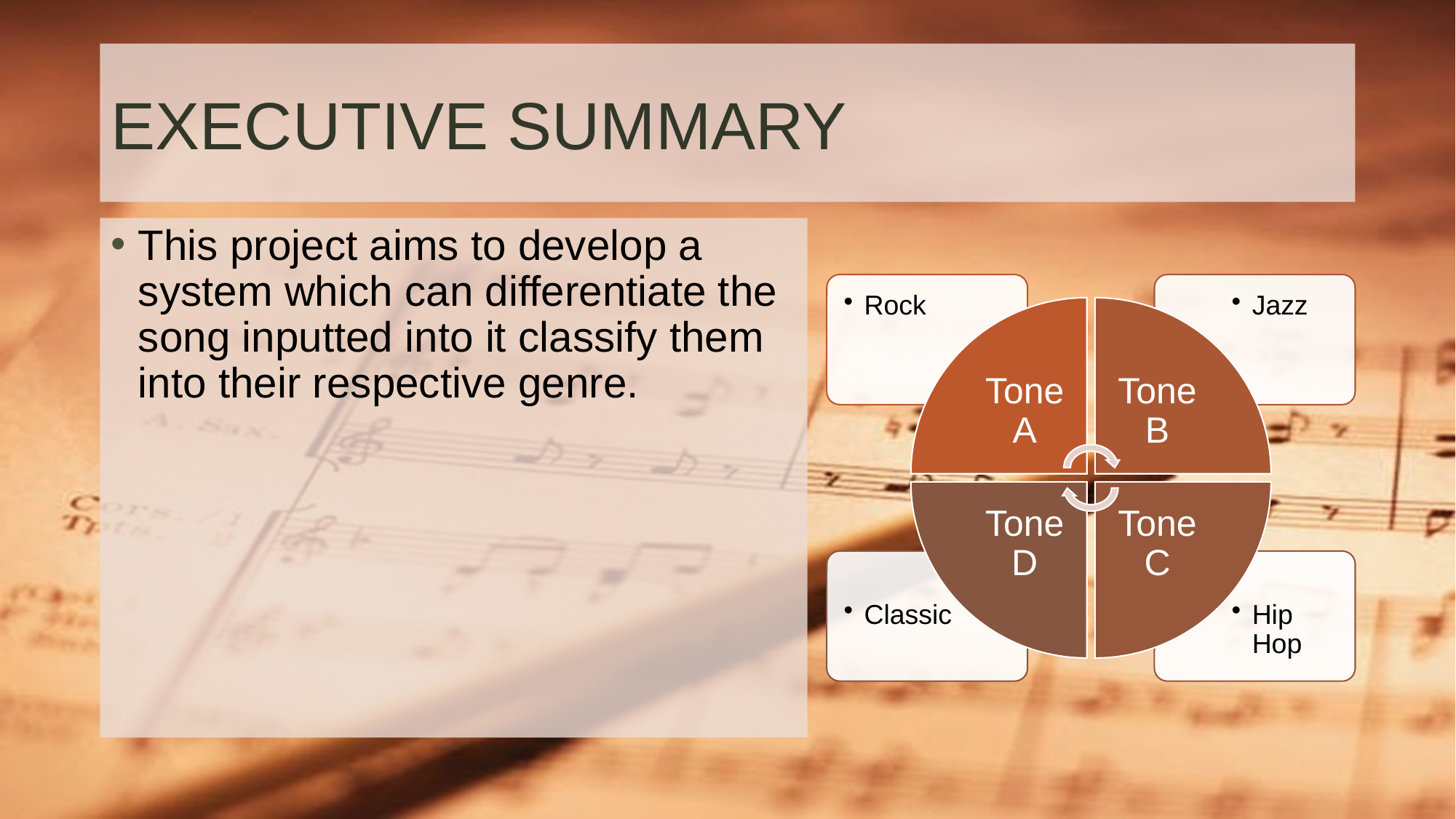

# EXECUTIVE SUMMARY
This project aims to develop a system which can differentiate the song inputted into it classify them into their respective genre.

Hip Hop
Classic
Jazz
Rock
Tone A
Tone B
Tone C
Tone D